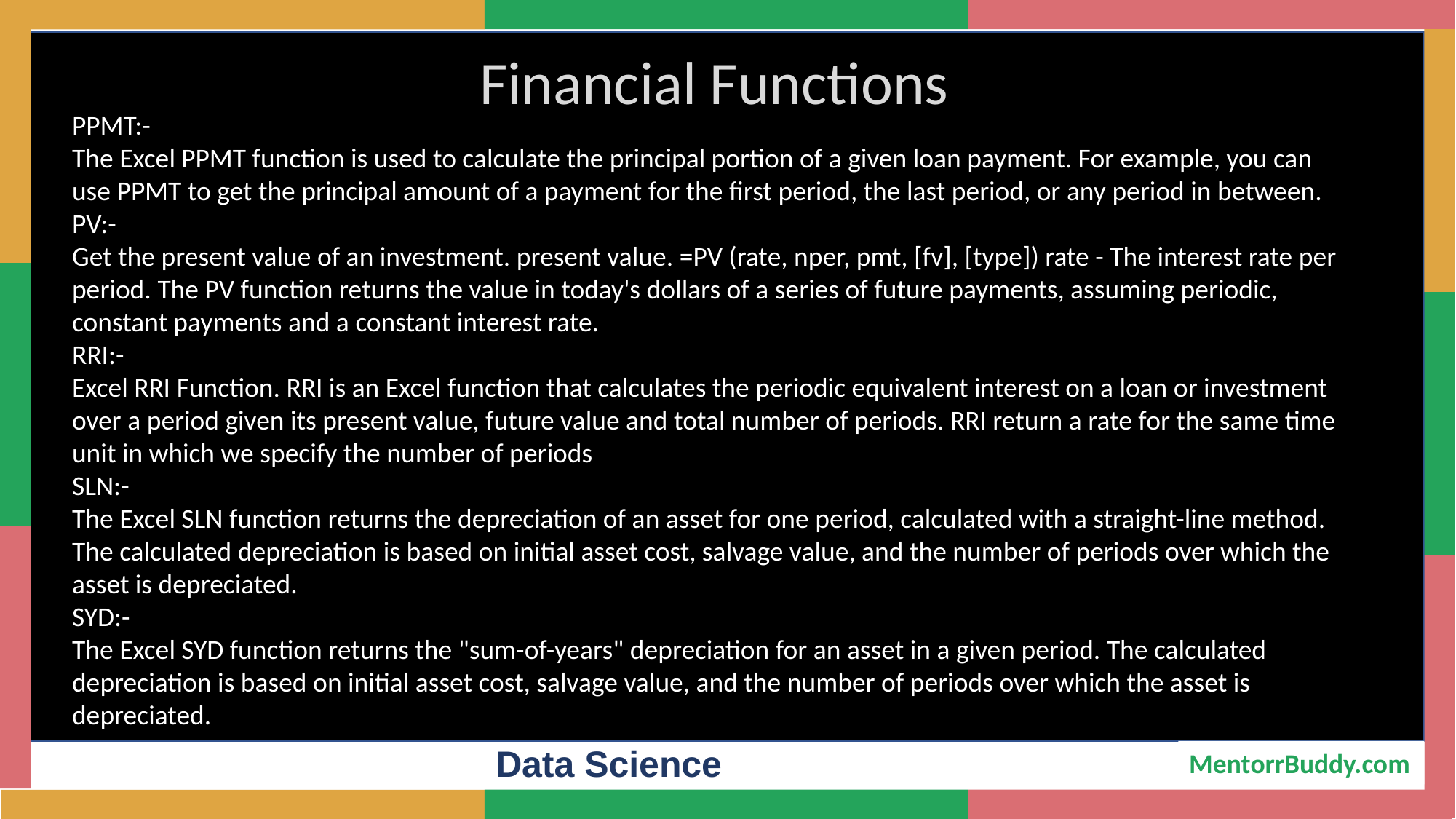

Financial Functions

# 2
PPMT:-
The Excel PPMT function is used to calculate the principal portion of a given loan payment. For example, you can use PPMT to get the principal amount of a payment for the first period, the last period, or any period in between.
PV:-
Get the present value of an investment. present value. =PV (rate, nper, pmt, [fv], [type]) rate - The interest rate per period. The PV function returns the value in today's dollars of a series of future payments, assuming periodic, constant payments and a constant interest rate.
RRI:-
Excel RRI Function. RRI is an Excel function that calculates the periodic equivalent interest on a loan or investment over a period given its present value, future value and total number of periods. RRI return a rate for the same time unit in which we specify the number of periods
SLN:-
The Excel SLN function returns the depreciation of an asset for one period, calculated with a straight-line method. The calculated depreciation is based on initial asset cost, salvage value, and the number of periods over which the asset is depreciated.
SYD:-
The Excel SYD function returns the "sum-of-years" depreciation for an asset in a given period. The calculated depreciation is based on initial asset cost, salvage value, and the number of periods over which the asset is depreciated.
Data Science
MentorrBuddy.com